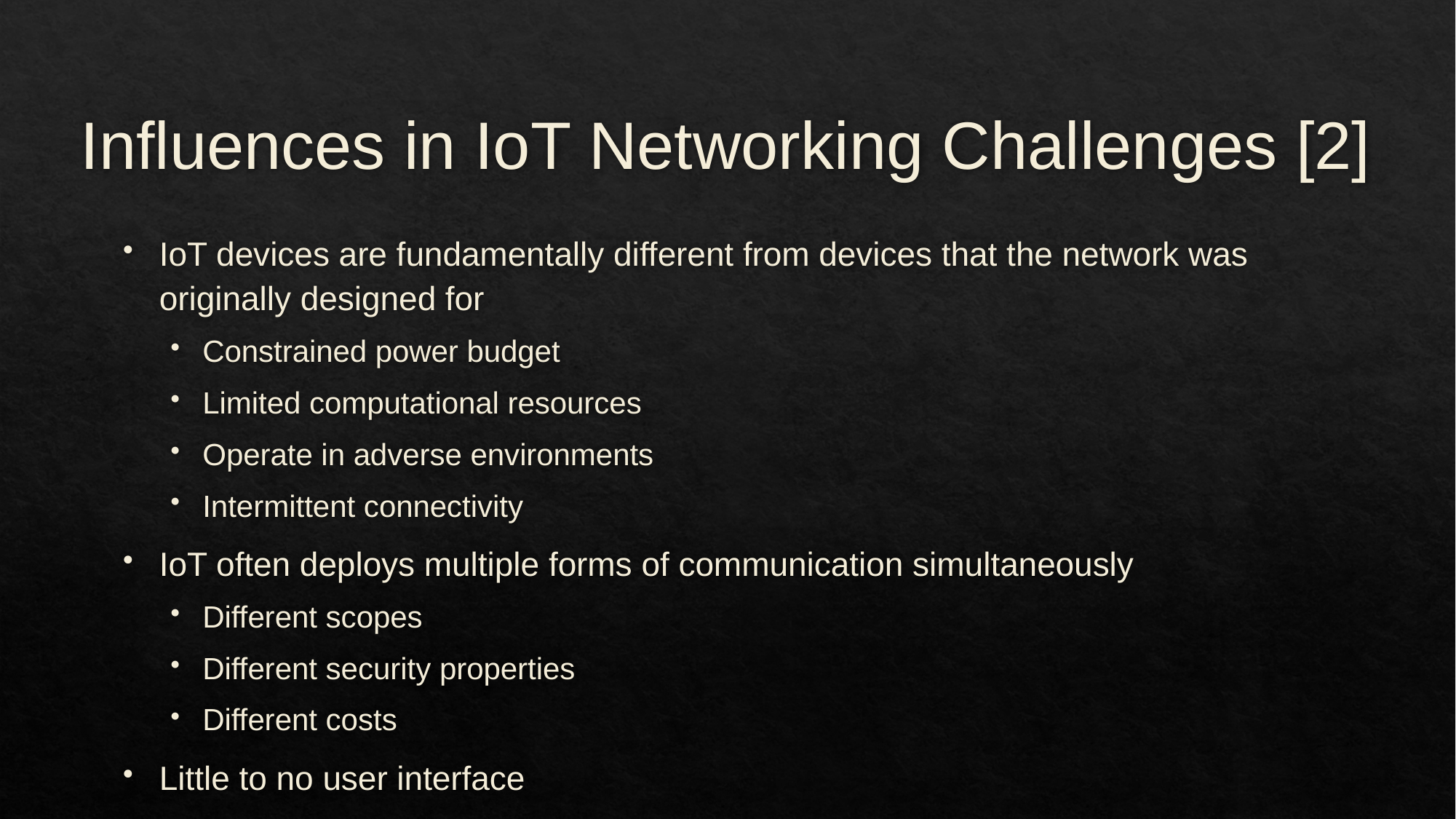

# Influences in IoT Networking Challenges [2]
IoT devices are fundamentally different from devices that the network was originally designed for
Constrained power budget
Limited computational resources
Operate in adverse environments
Intermittent connectivity
IoT often deploys multiple forms of communication simultaneously
Different scopes
Different security properties
Different costs
Little to no user interface